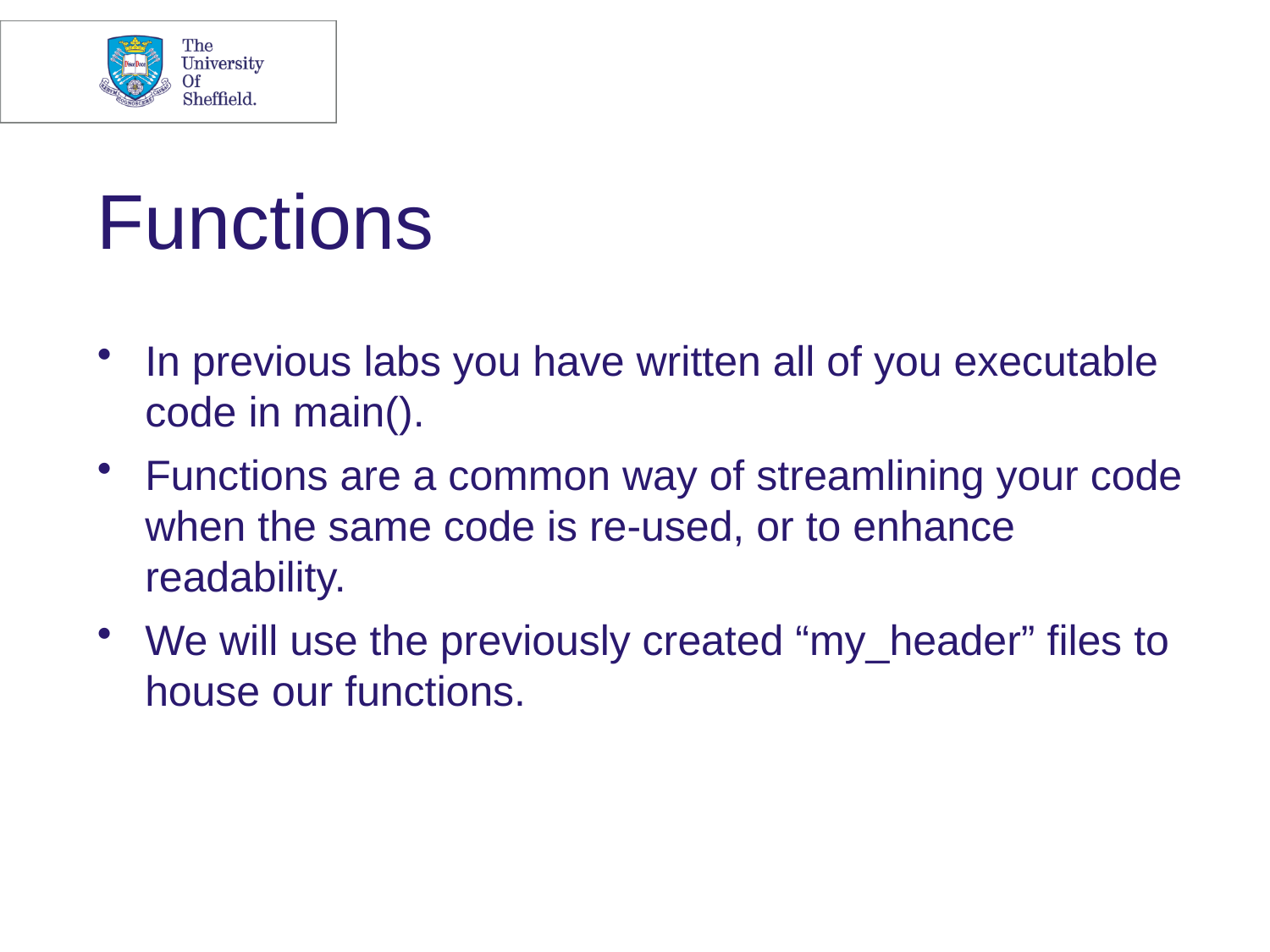

# Functions
In previous labs you have written all of you executable code in main().
Functions are a common way of streamlining your code when the same code is re-used, or to enhance readability.
We will use the previously created “my_header” files to house our functions.